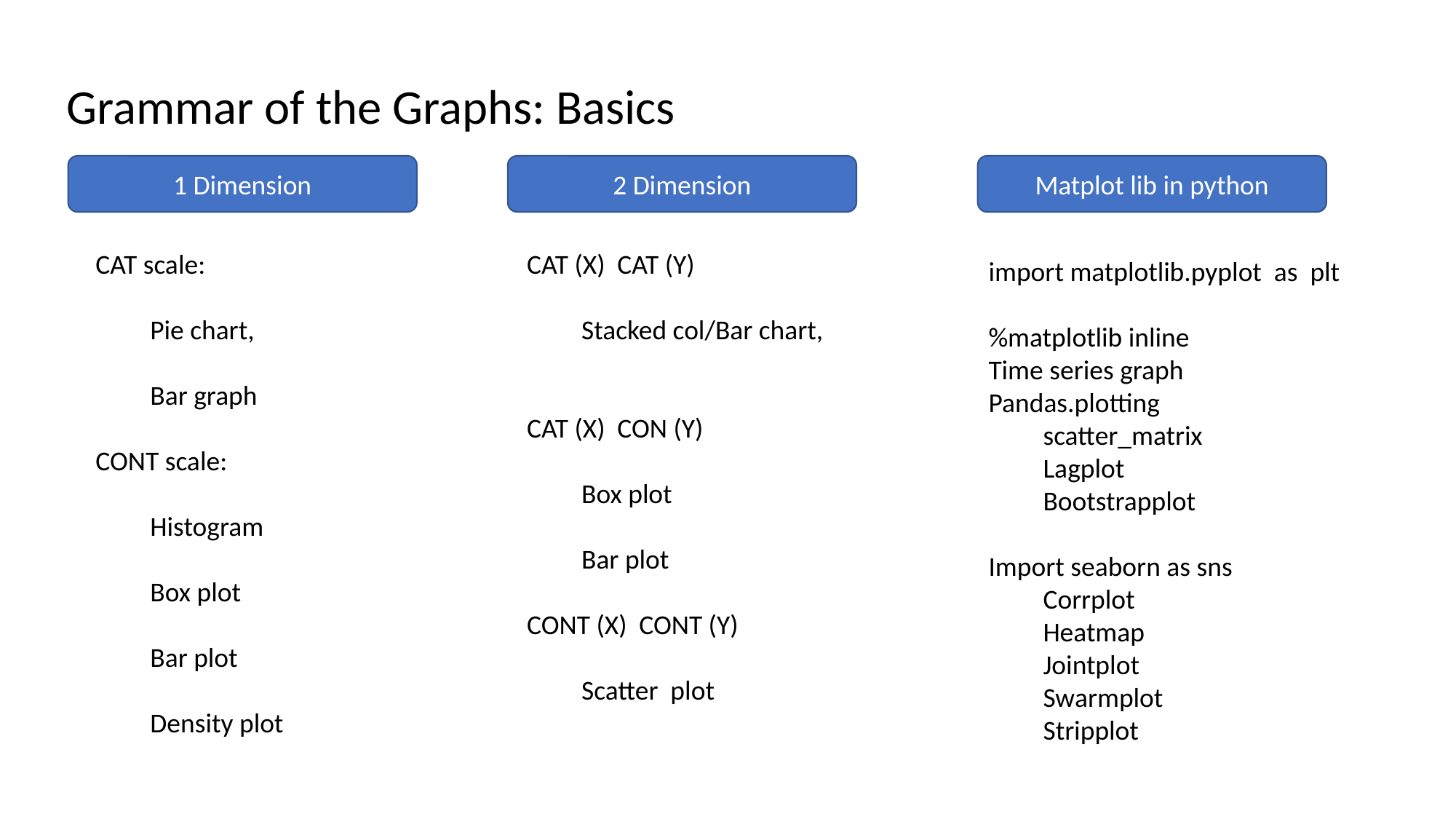

Grammar of the Graphs: Basics
1 Dimension
2 Dimension
Matplot lib in python
CAT scale:

Pie chart,

Bar graph

CONT scale:

Histogram

Box plot

Bar plot

Density plot

CAT (X)  CAT (Y)

Stacked col/Bar chart,

CAT (X)  CON (Y)

Box plot

Bar plot

CONT (X)  CONT (Y)

Scatter  plot

﻿import matplotlib.pyplot  as  plt

﻿%matplotlib inline
Time series graph
Pandas.plotting
scatter_matrix
Lagplot
Bootstrapplot

Import seaborn as sns
Corrplot
Heatmap
Jointplot
Swarmplot
Stripplot
# Activities : find the log returns of selected Bank stock